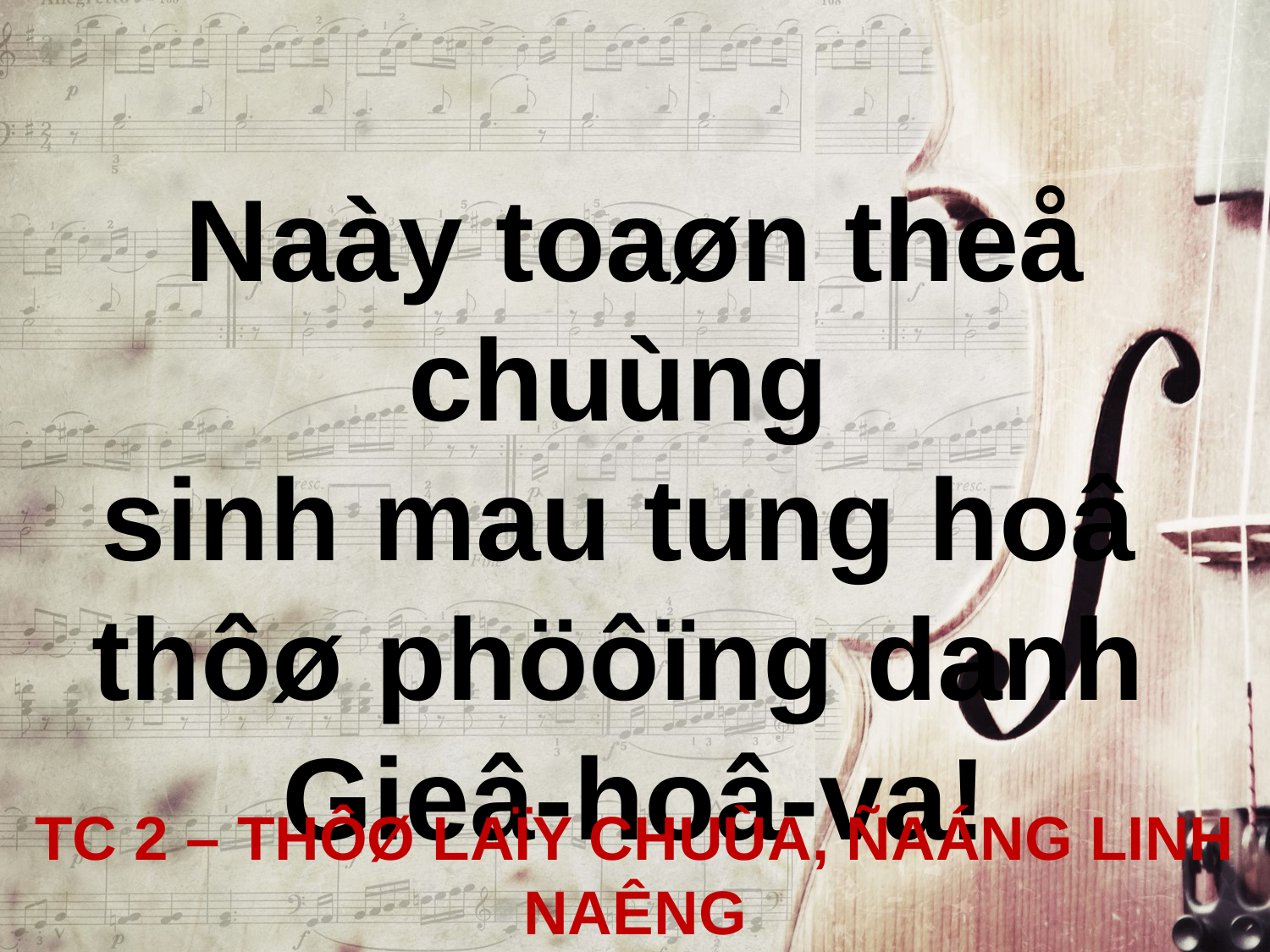

Naày toaøn theå chuùng
sinh mau tung hoâ
thôø phöôïng danh
Gieâ-hoâ-va!
TC 2 – THÔØ LAÏY CHUÙA, ÑAÁNG LINH NAÊNG